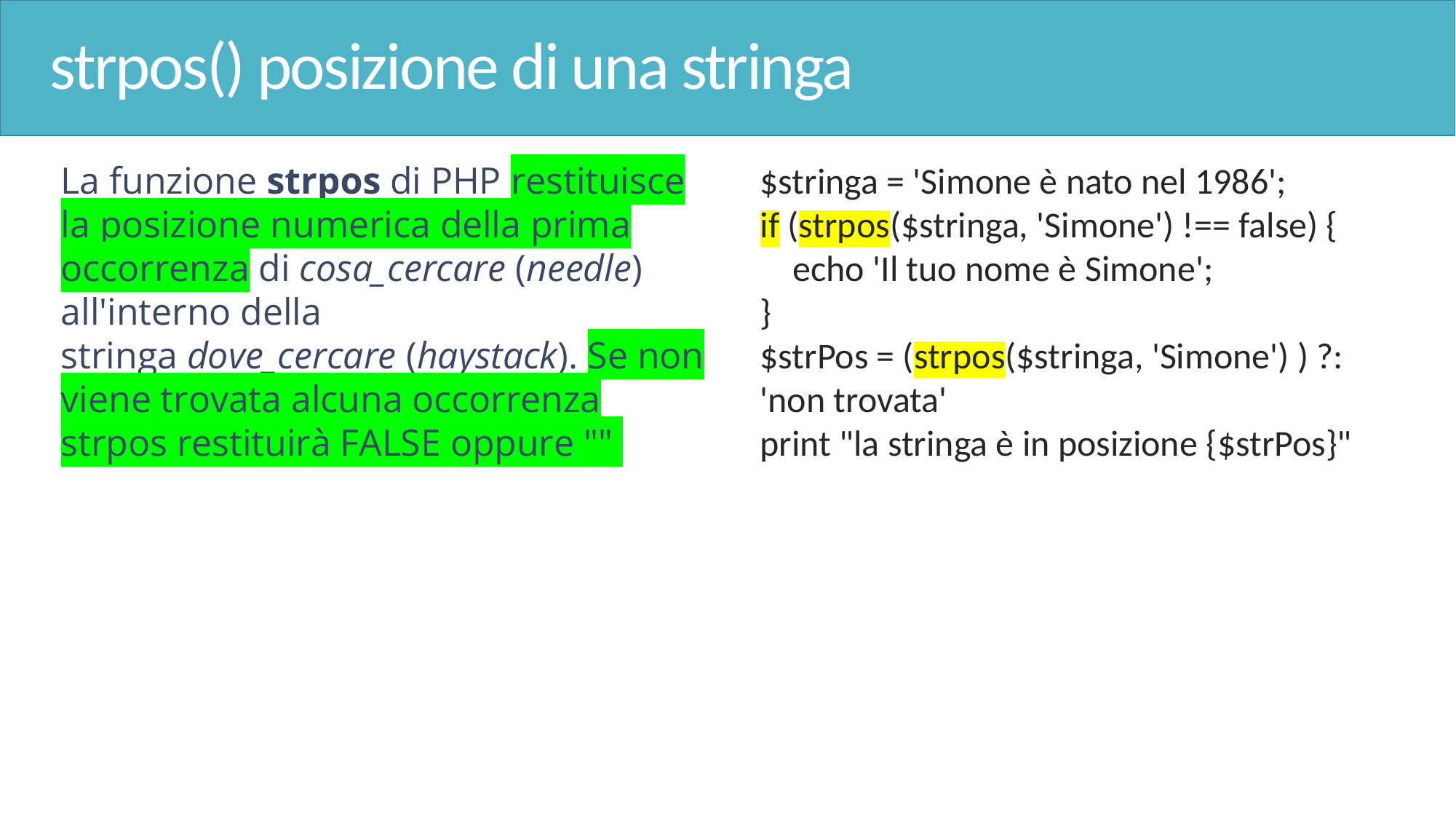

# strpos() posizione di una stringa
La funzione strpos di PHP restituisce la posizione numerica della prima occorrenza di cosa_cercare (needle) all'interno della stringa dove_cercare (haystack). Se non viene trovata alcuna occorrenza strpos restituirà FALSE oppure ""
$stringa = 'Simone è nato nel 1986';
if (strpos($stringa, 'Simone') !== false) {
    echo 'Il tuo nome è Simone';
}
$strPos = (strpos($stringa, 'Simone') ) ?: 'non trovata'
print "la stringa è in posizione {$strPos}"